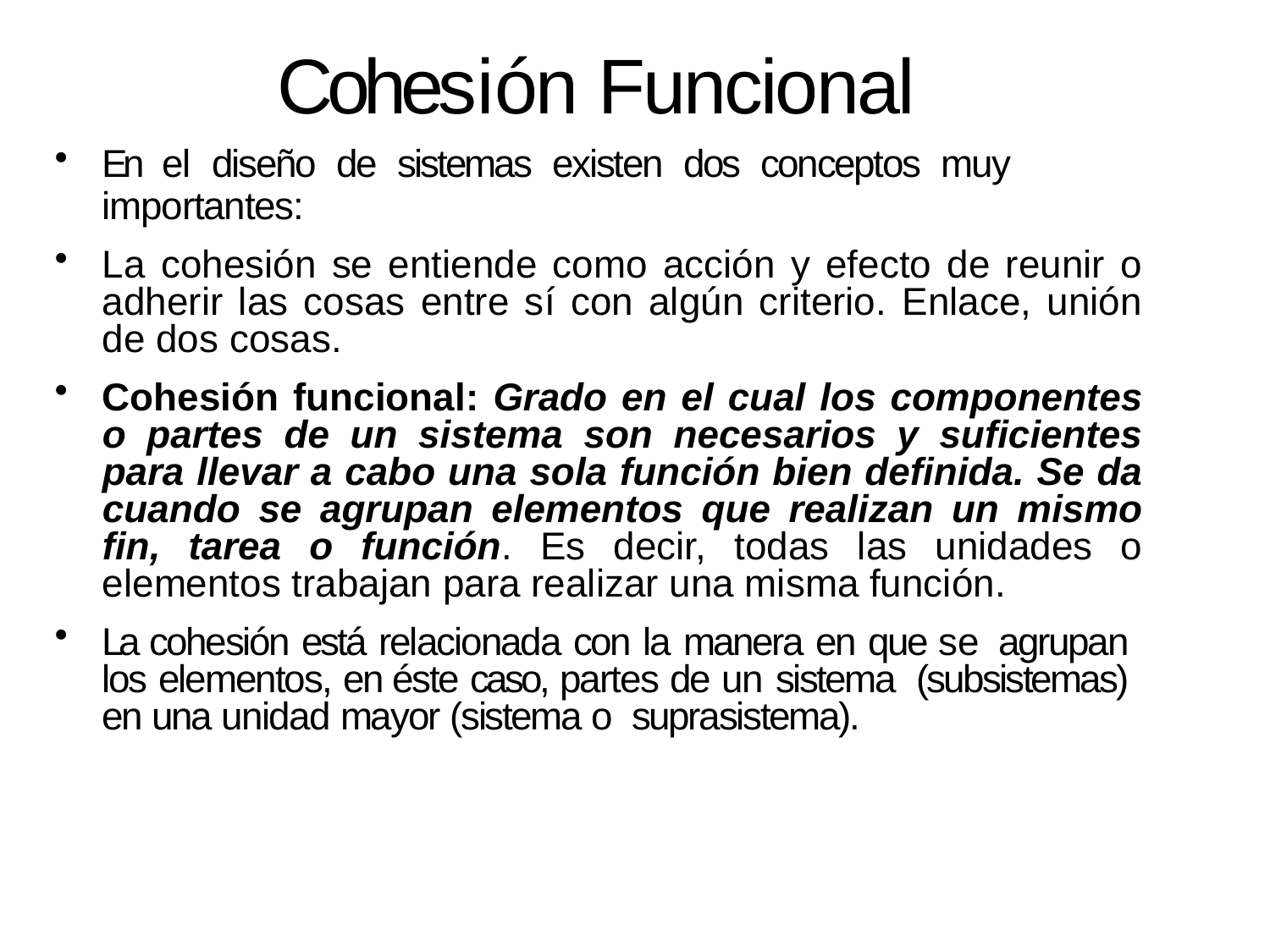

# Cohesión Funcional
En el diseño de sistemas existen dos conceptos muy  importantes:
La cohesión se entiende como acción y efecto de reunir o adherir las cosas entre sí con algún criterio. Enlace, unión de dos cosas.
Cohesión funcional: Grado en el cual los componentes o partes de un sistema son necesarios y suficientes para llevar a cabo una sola función bien definida. Se da cuando se agrupan elementos que realizan un mismo fin, tarea o función. Es decir, todas las unidades o elementos trabajan para realizar una misma función.
La cohesión está relacionada con la manera en que se  agrupan los elementos, en éste caso, partes de un sistema  (subsistemas) en una unidad mayor (sistema o  suprasistema).